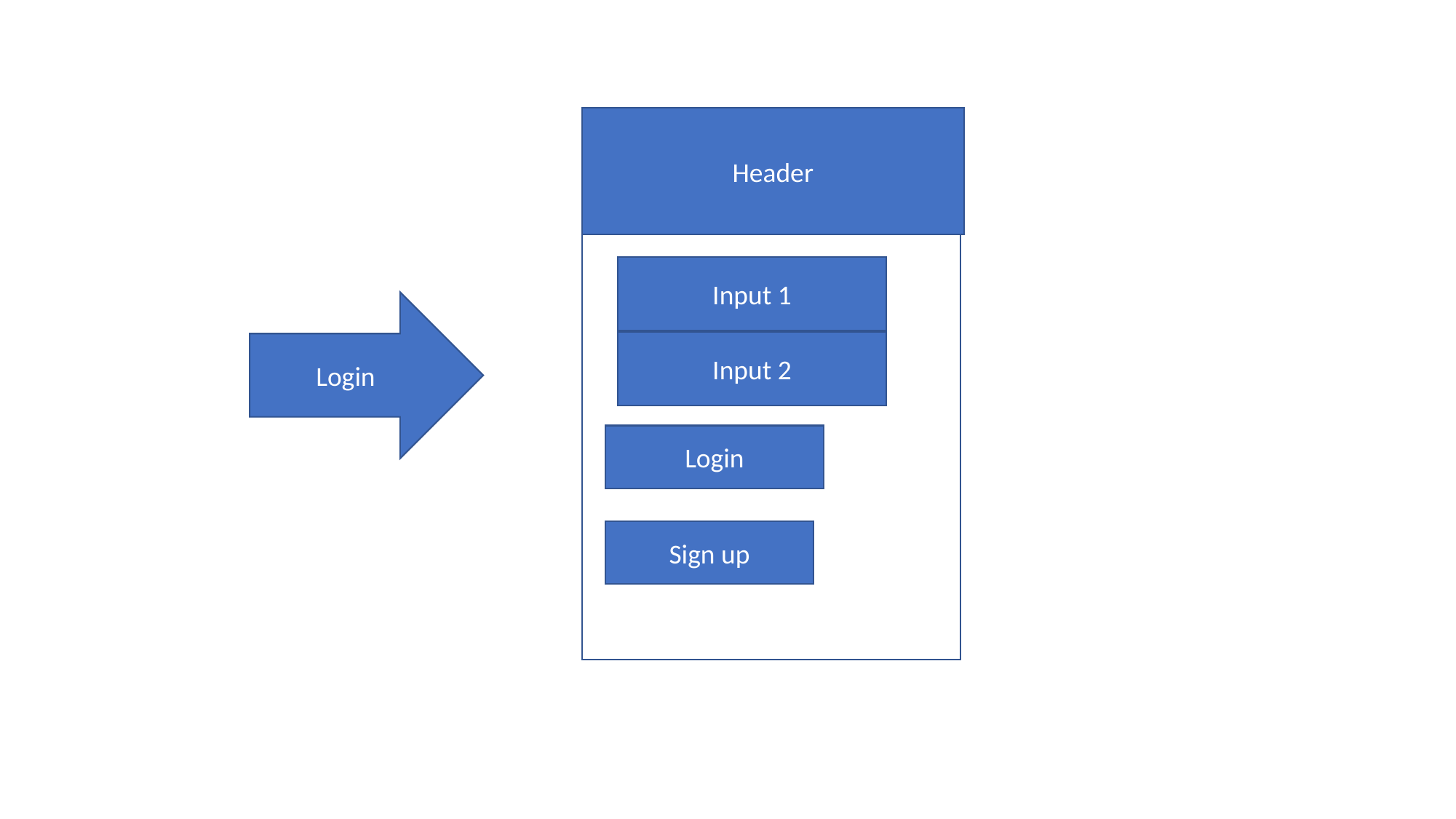

Header

Input 1
Login
Input 2
Login
Sign up